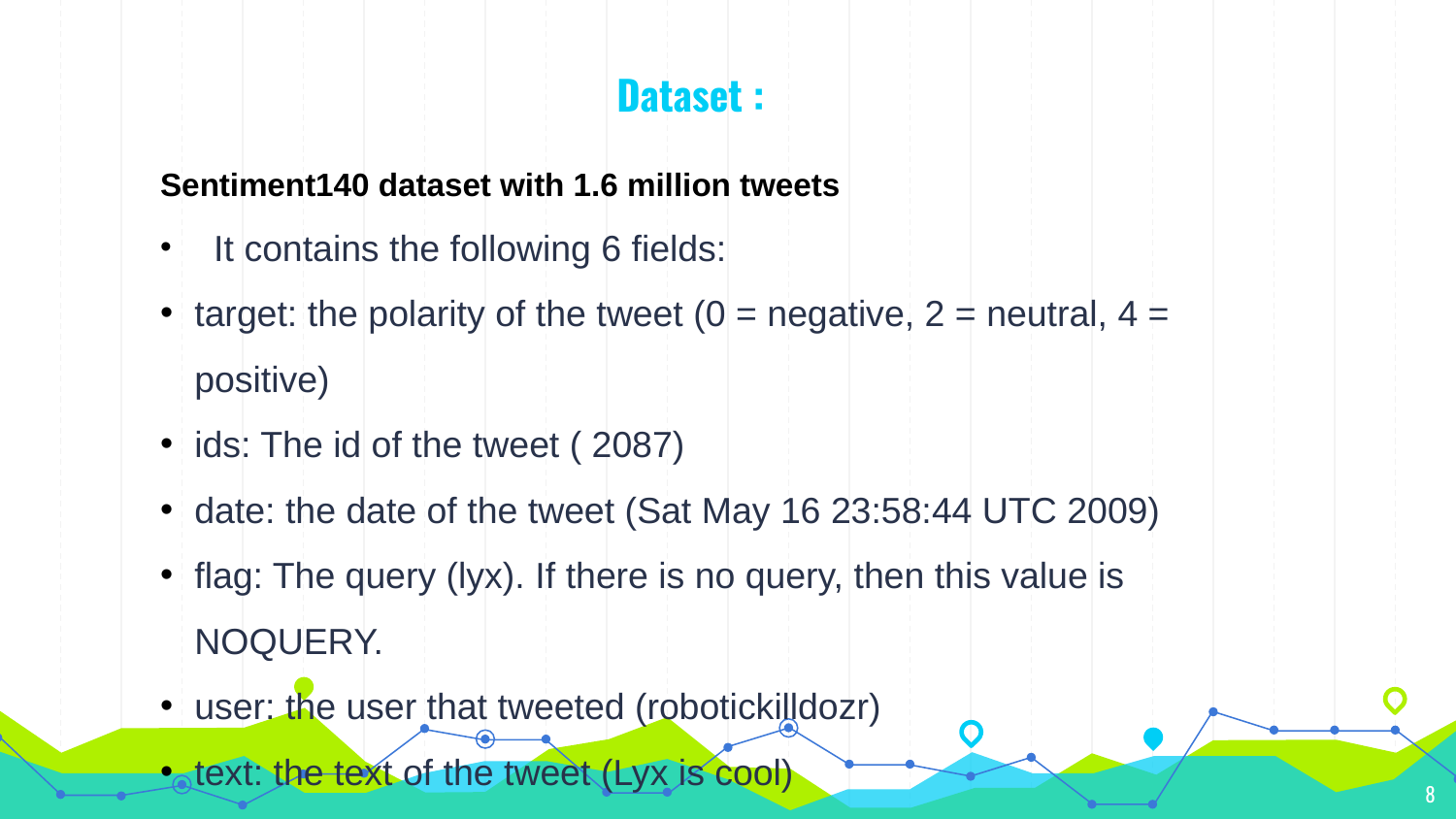

# Dataset :
Sentiment140 dataset with 1.6 million tweets
  It contains the following 6 fields:
target: the polarity of the tweet (0 = negative, 2 = neutral, 4 = positive)
ids: The id of the tweet ( 2087)
date: the date of the tweet (Sat May 16 23:58:44 UTC 2009)
flag: The query (lyx). If there is no query, then this value is NOQUERY.
user: the user that tweeted (robotickilldozr)
text: the text of the tweet (Lyx is cool)

8